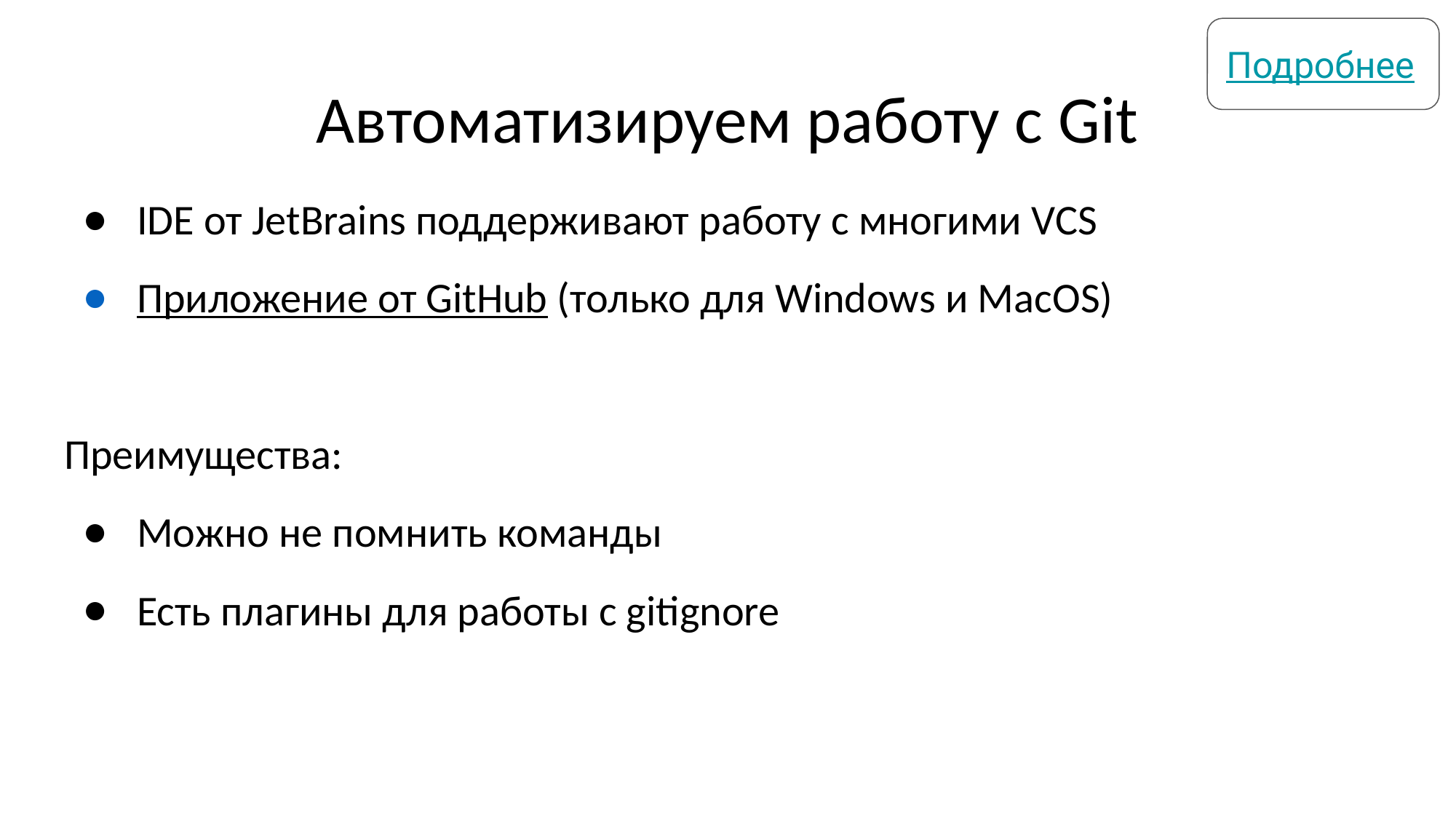

Подробнее
# Автоматизируем работу с Git
IDE от JetBrains поддерживают работу с многими VCS
Приложение от GitHub (только для Windows и MacOS)

Преимущества:
Можно не помнить команды
Есть плагины для работы с gitignore